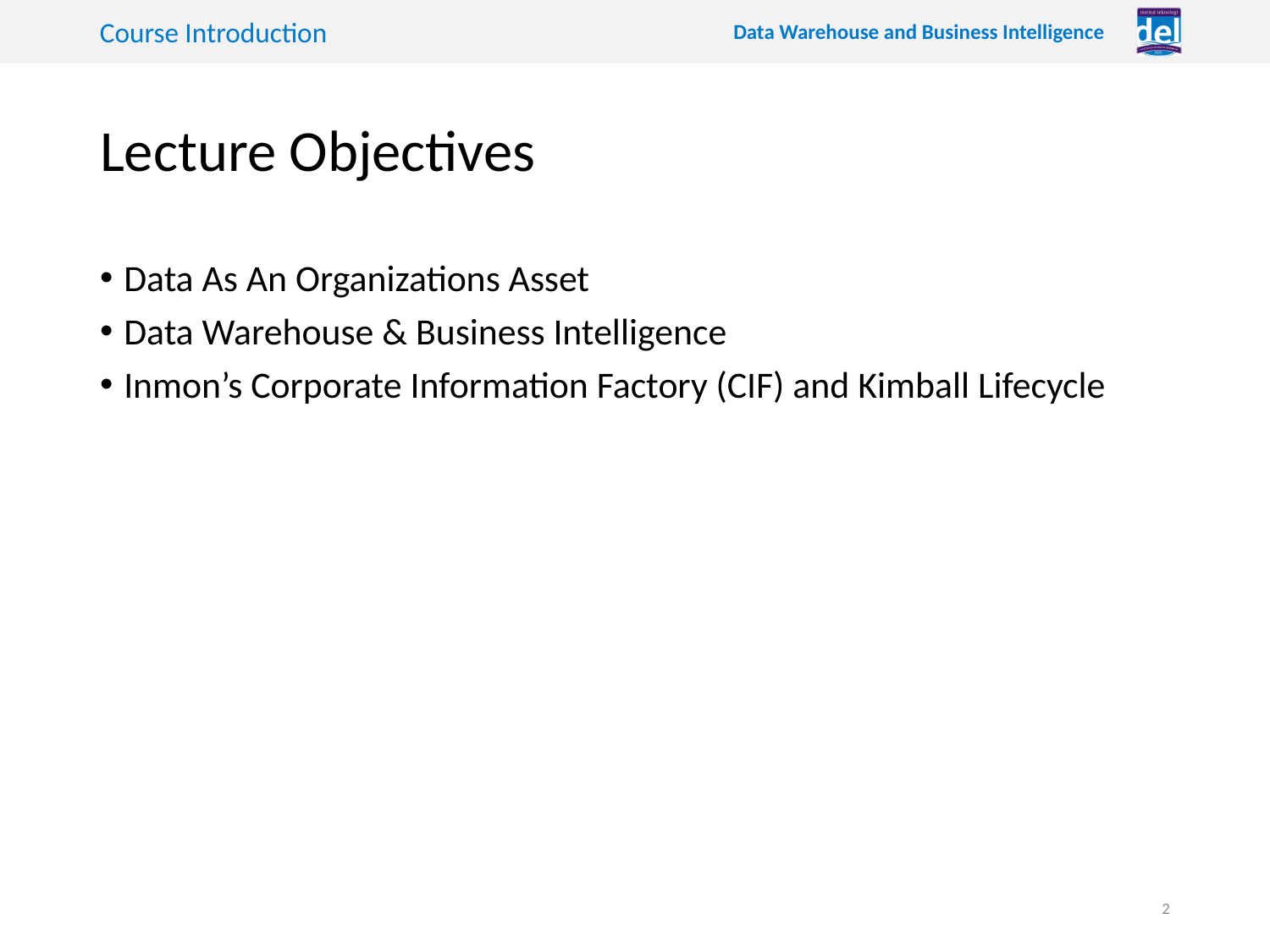

# Lecture Objectives
Data As An Organizations Asset
Data Warehouse & Business Intelligence
Inmon’s Corporate Information Factory (CIF) and Kimball Lifecycle
2